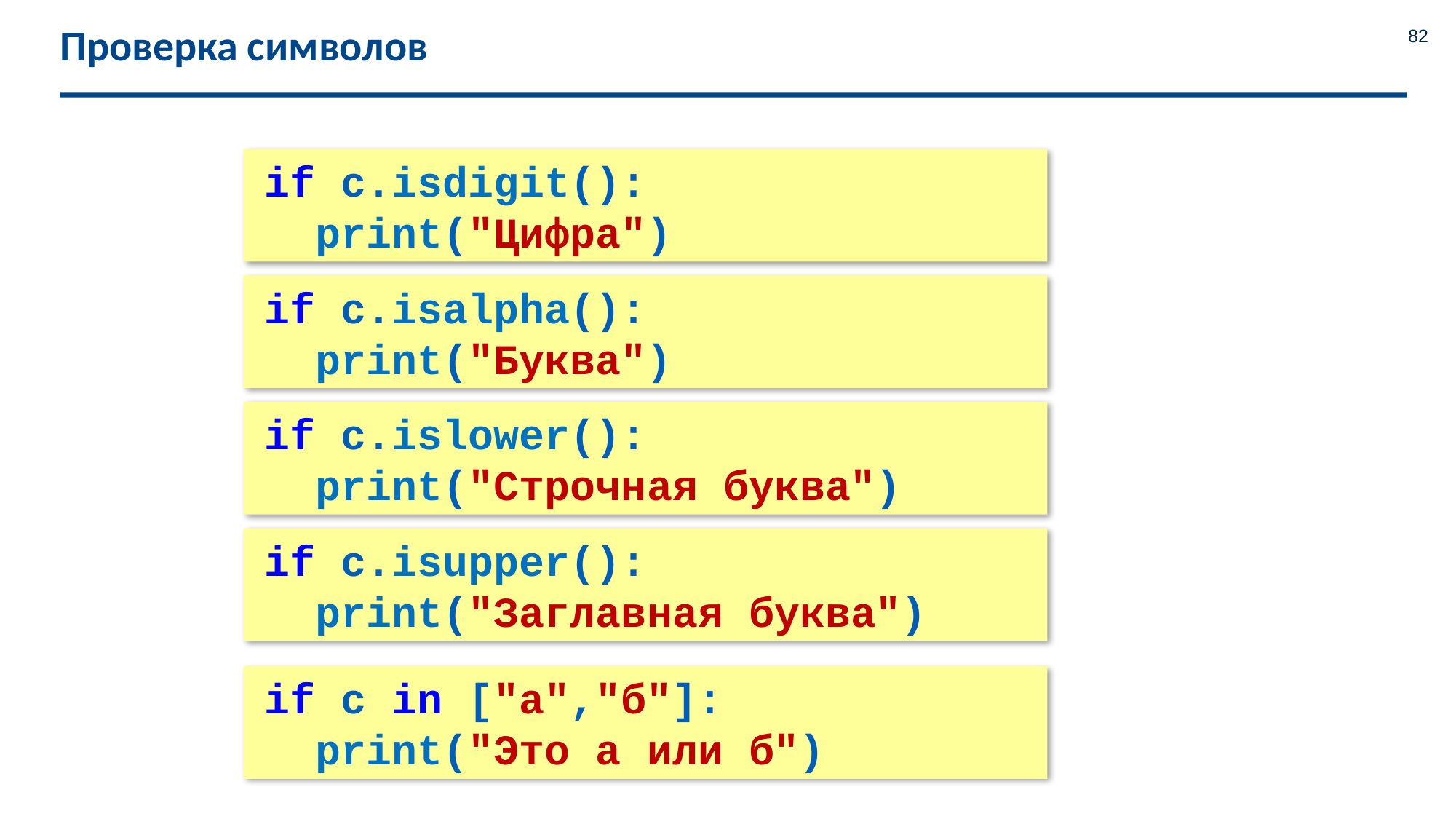

# Проверка символов
82
if c.isdigit():
  print("Цифра")
if c.isalpha():
  print("Буква")
if c.islower():
  print("Строчная буква")
if c.isupper():
  print("Заглавная буква")
if c in ["а","б"]:
  print("Это а или б")